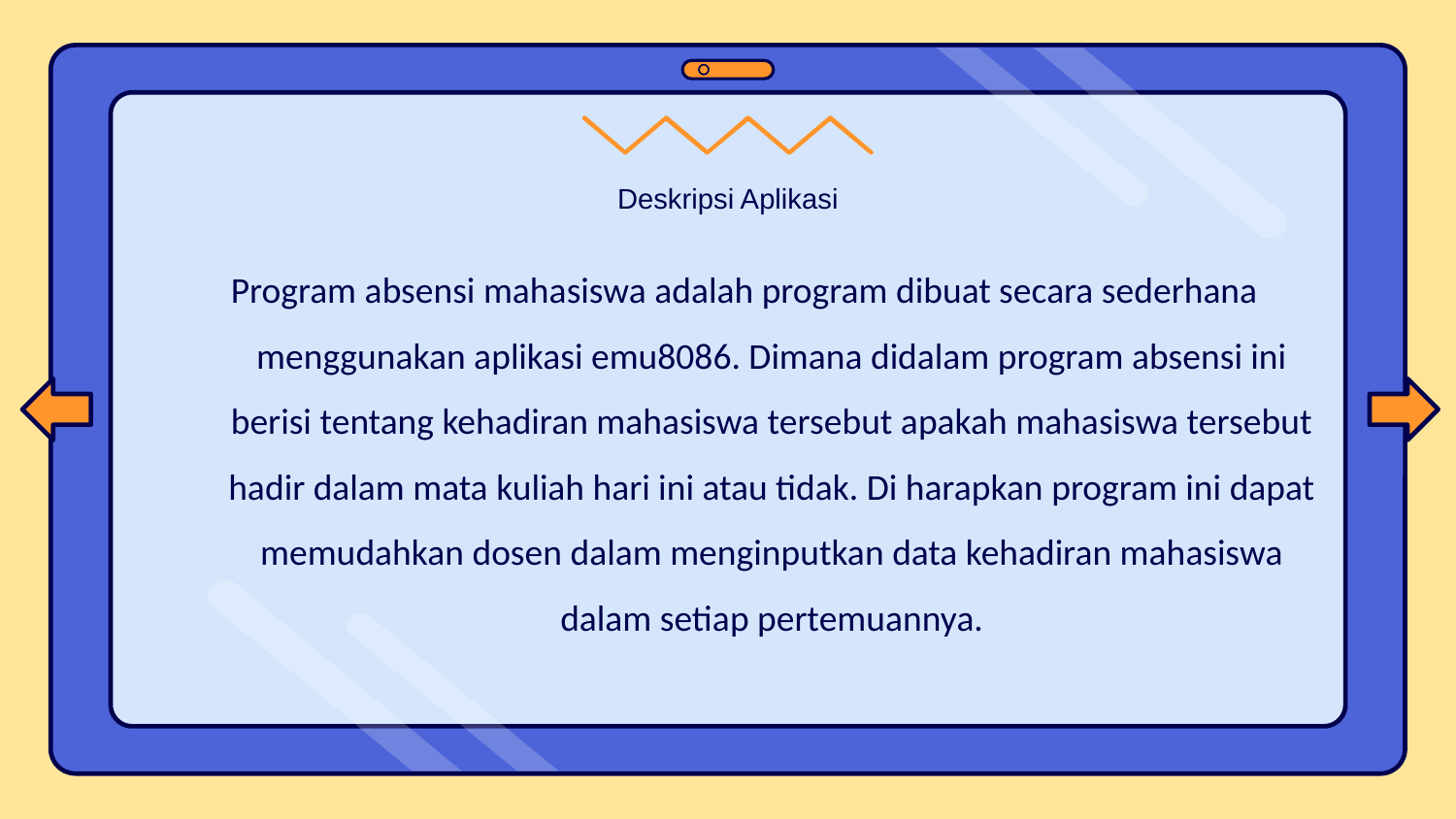

# Deskripsi Aplikasi
Program absensi mahasiswa adalah program dibuat secara sederhana menggunakan aplikasi emu8086. Dimana didalam program absensi ini berisi tentang kehadiran mahasiswa tersebut apakah mahasiswa tersebut hadir dalam mata kuliah hari ini atau tidak. Di harapkan program ini dapat memudahkan dosen dalam menginputkan data kehadiran mahasiswa dalam setiap pertemuannya.